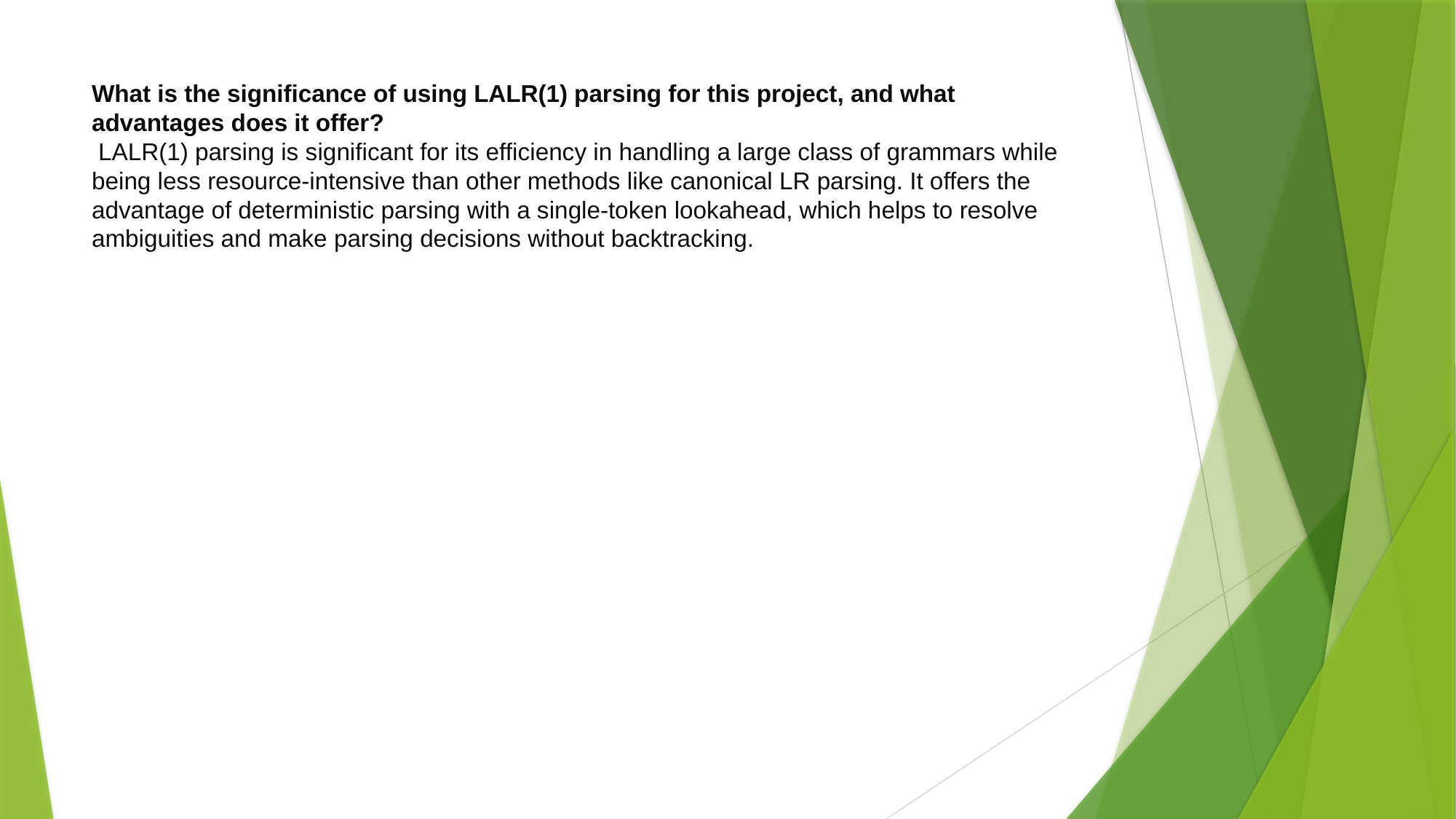

# What is the significance of using LALR(1) parsing for this project, and what advantages does it offer? LALR(1) parsing is significant for its efficiency in handling a large class of grammars while being less resource-intensive than other methods like canonical LR parsing. It offers the advantage of deterministic parsing with a single-token lookahead, which helps to resolve ambiguities and make parsing decisions without backtracking.